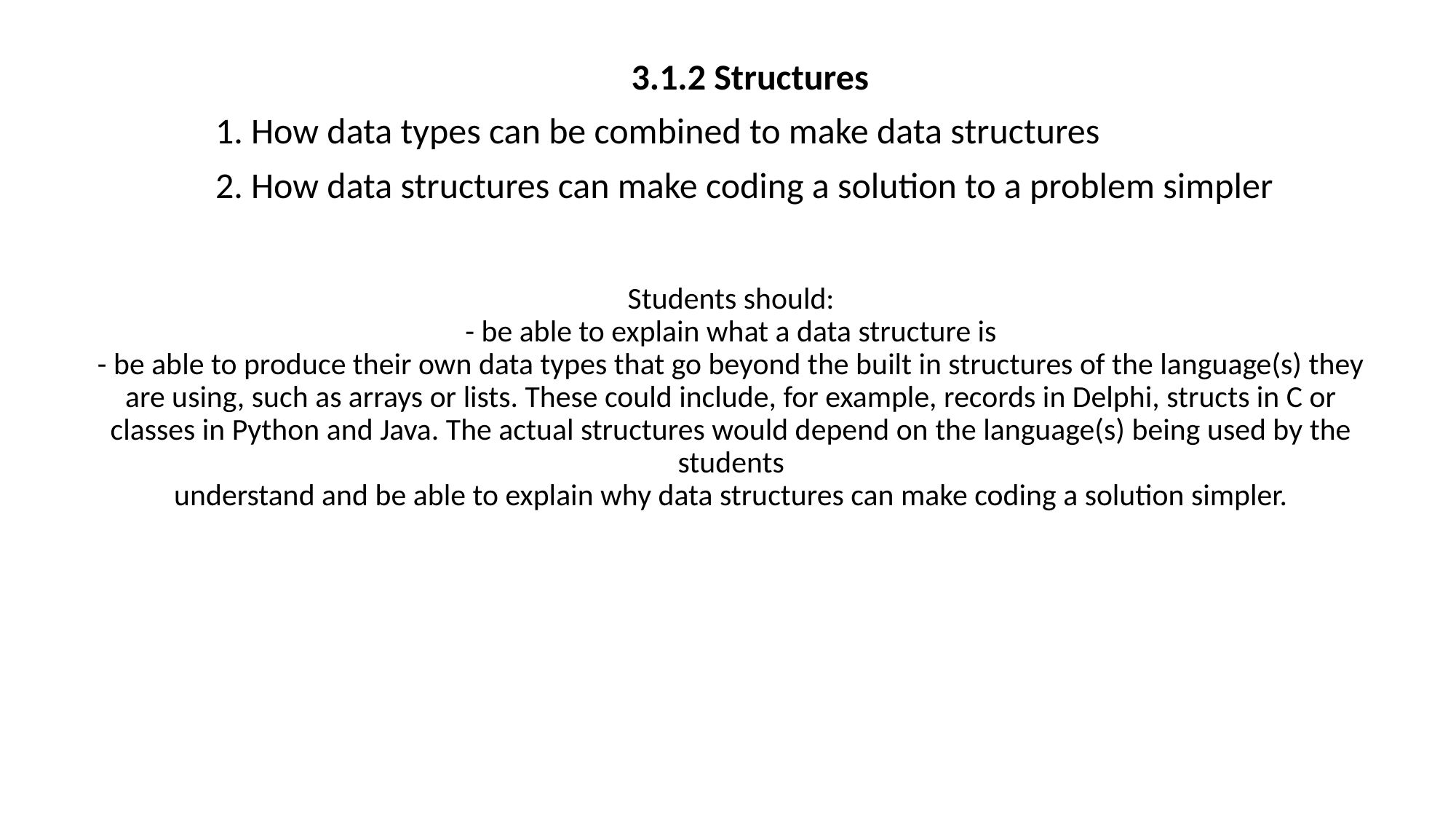

3.1.2 Structures
1. How data types can be combined to make data structures
2. How data structures can make coding a solution to a problem simpler
# Students should: - be able to explain what a data structure is - be able to produce their own data types that go beyond the built in structures of the language(s) they are using, such as arrays or lists. These could include, for example, records in Delphi, structs in C or classes in Python and Java. The actual structures would depend on the language(s) being used by the students understand and be able to explain why data structures can make coding a solution simpler.